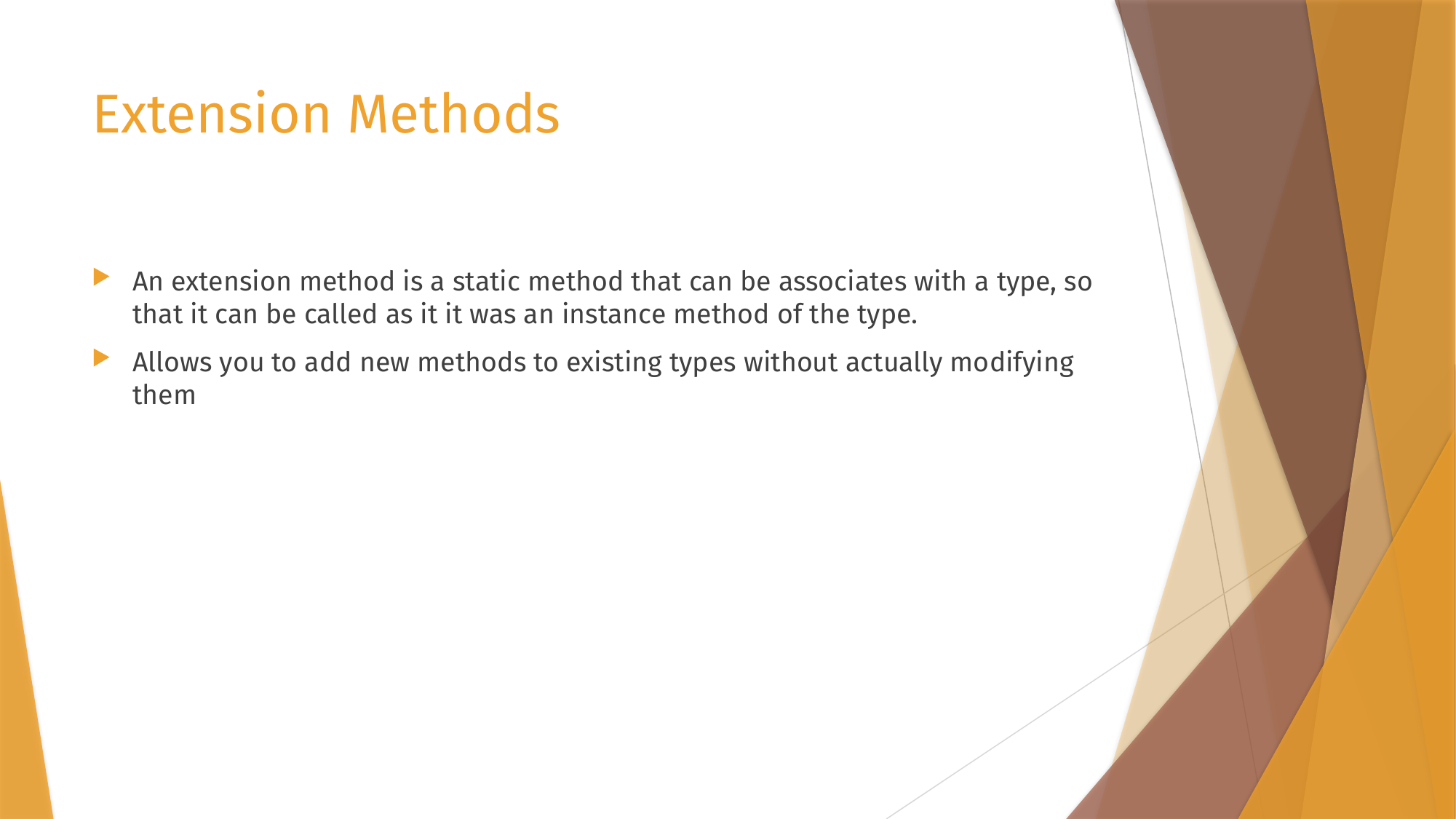

# Extension Methods
An extension method is a static method that can be associates with a type, so that it can be called as it it was an instance method of the type.
Allows you to add new methods to existing types without actually modifying them